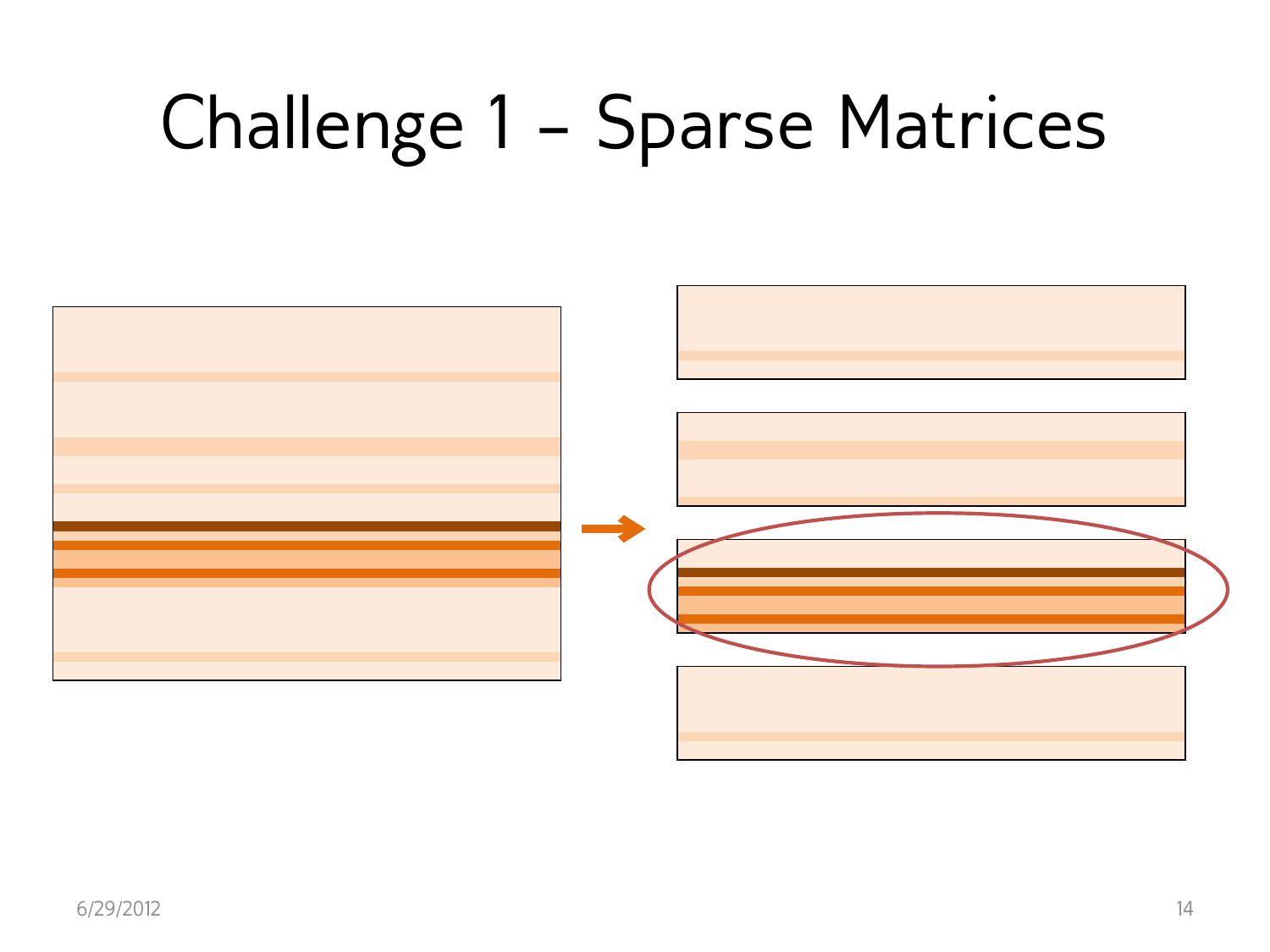

# Challenge 1 – Sparse Matrices
|  |
| --- |
|  |
|  |
|  |
|  |
|  |
|  |
|  |
|  |
|  |
|  |
| --- |
|  |
|  |
|  |
|  |
|  |
|  |
|  |
|  |
|  |
|  |
|  |
|  |
|  |
|  |
|  |
|  |
|  |
|  |
|  |
|  |
|  |
|  |
|  |
|  |
|  |
|  |
|  |
|  |
|  |
|  |
|  |
|  |
|  |
|  |
|  |
|  |
|  |
|  |
|  |
|  |
| --- |
|  |
|  |
|  |
|  |
|  |
|  |
|  |
|  |
|  |

|  |
| --- |
|  |
|  |
|  |
|  |
|  |
|  |
|  |
|  |
|  |
|  |
| --- |
|  |
|  |
|  |
|  |
|  |
|  |
|  |
|  |
|  |
6/29/2012
14